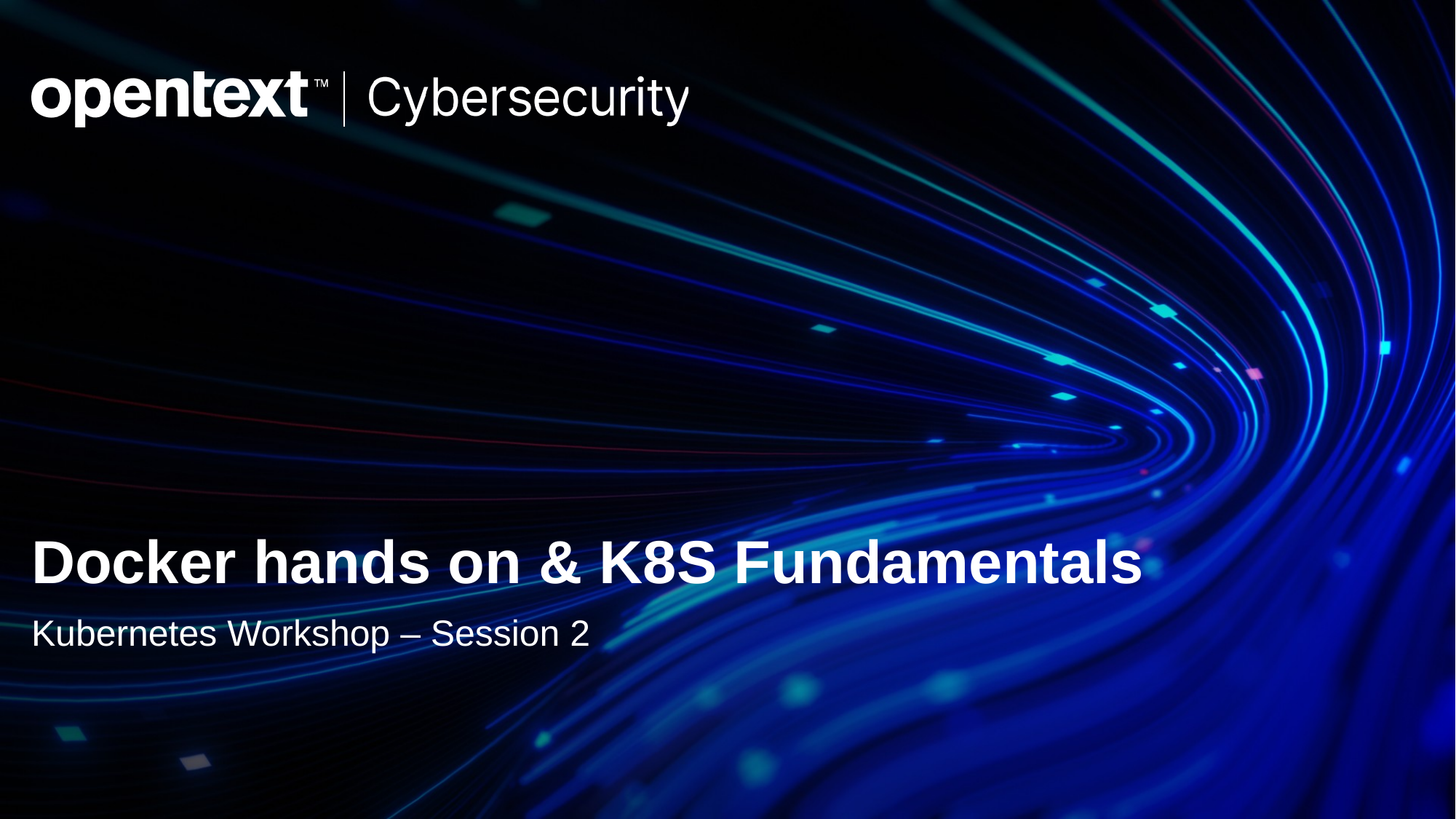

Docker hands on & K8S Fundamentals
Kubernetes Workshop – Session 2